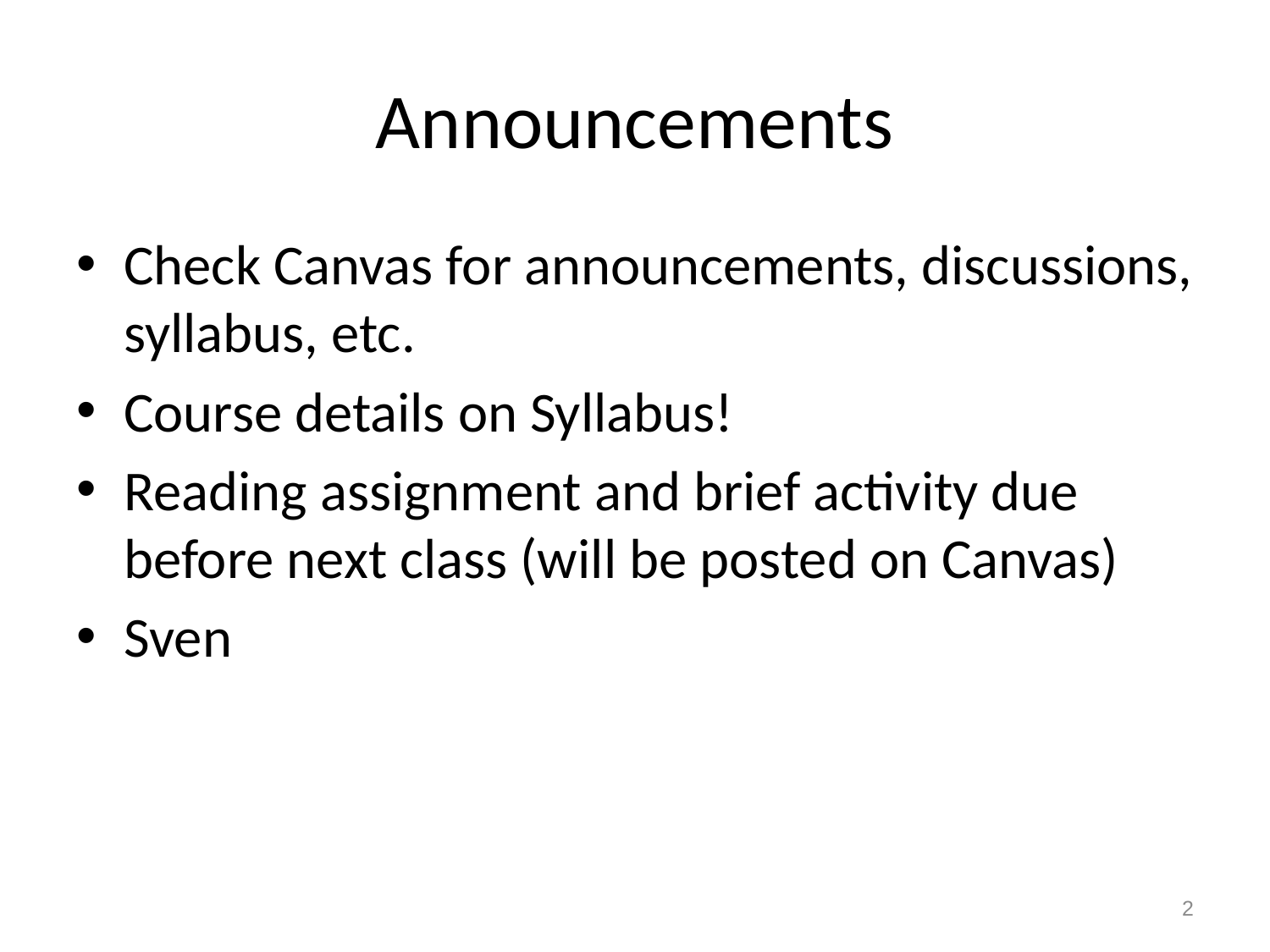

# Announcements
Check Canvas for announcements, discussions, syllabus, etc.
Course details on Syllabus!
Reading assignment and brief activity due before next class (will be posted on Canvas)
Sven
2